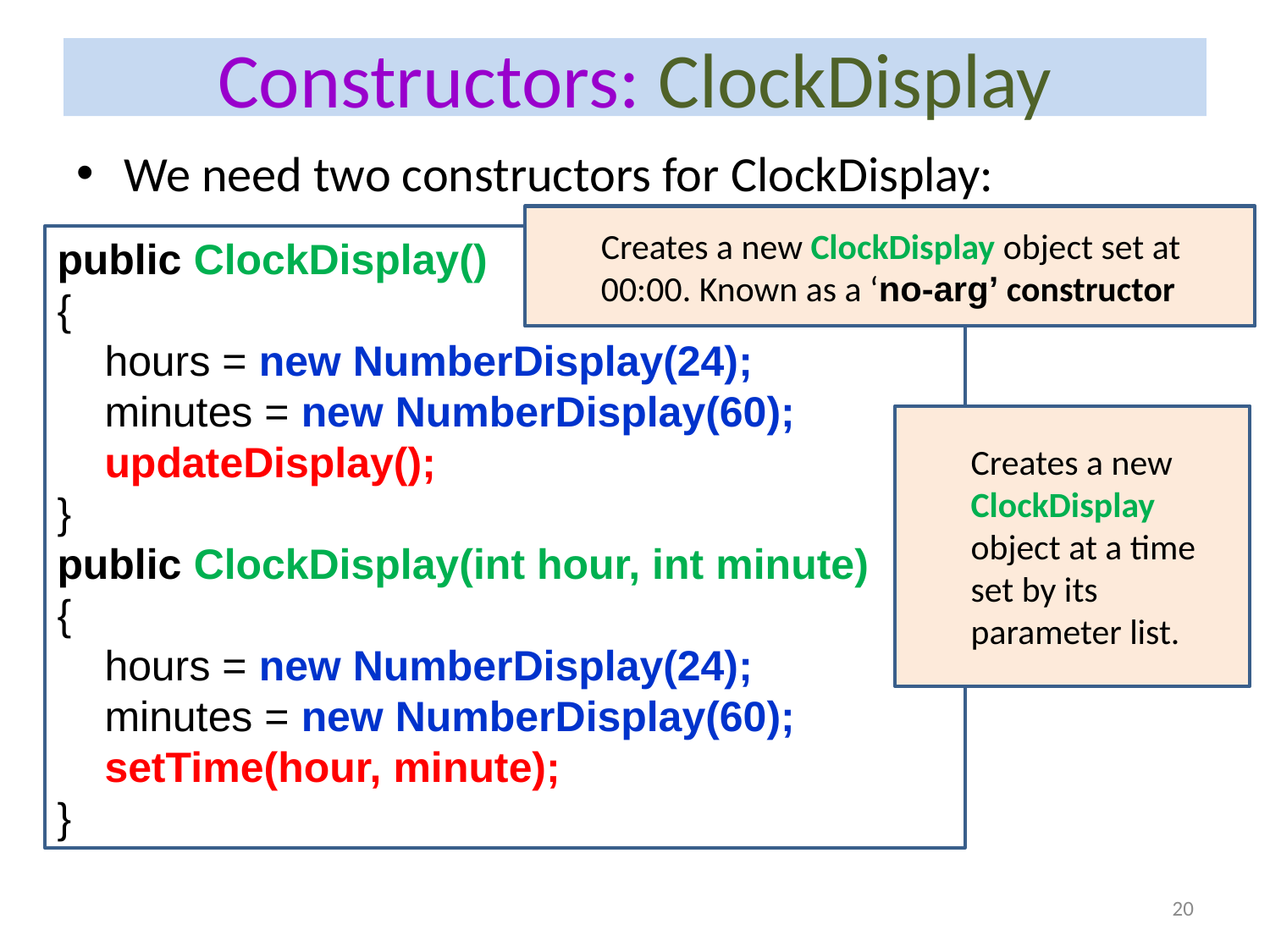

# Constructors: ClockDisplay
We need two constructors for ClockDisplay:
Creates a new ClockDisplay object set at 00:00. Known as a ‘no-arg’ constructor
public ClockDisplay()
{
    hours = new NumberDisplay(24);
    minutes = new NumberDisplay(60);
    updateDisplay();
}
public ClockDisplay(int hour, int minute)
{
    hours = new NumberDisplay(24);
    minutes = new NumberDisplay(60);
    setTime(hour, minute);
}
Creates a new ClockDisplay
object at a time set by its parameter list.
20